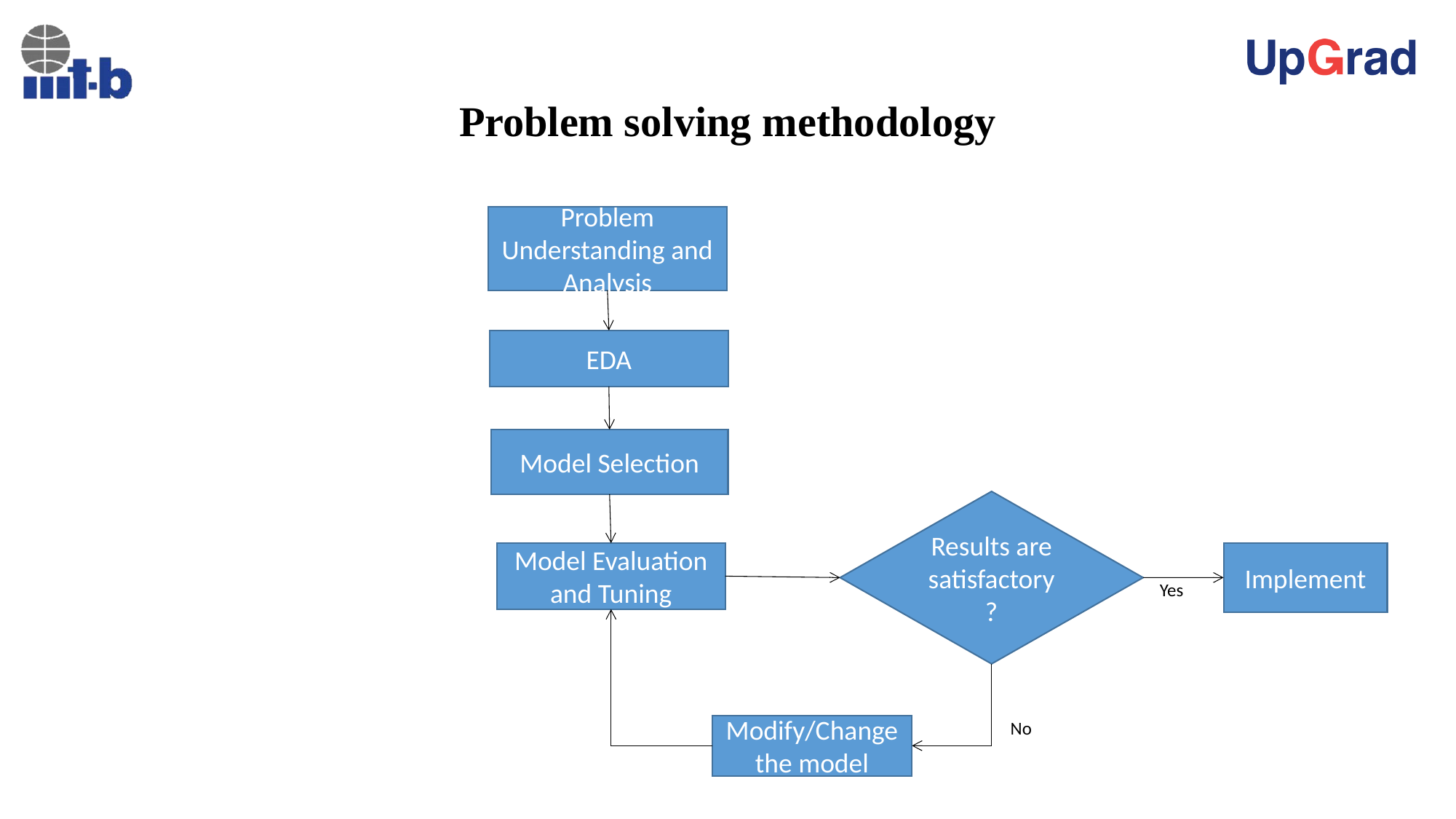

# Problem solving methodology

Problem Understanding and Analysis
EDA
Model Selection
Results are satisfactory?
Model Evaluation and Tuning
Implement
Yes
No
Modify/Change the model